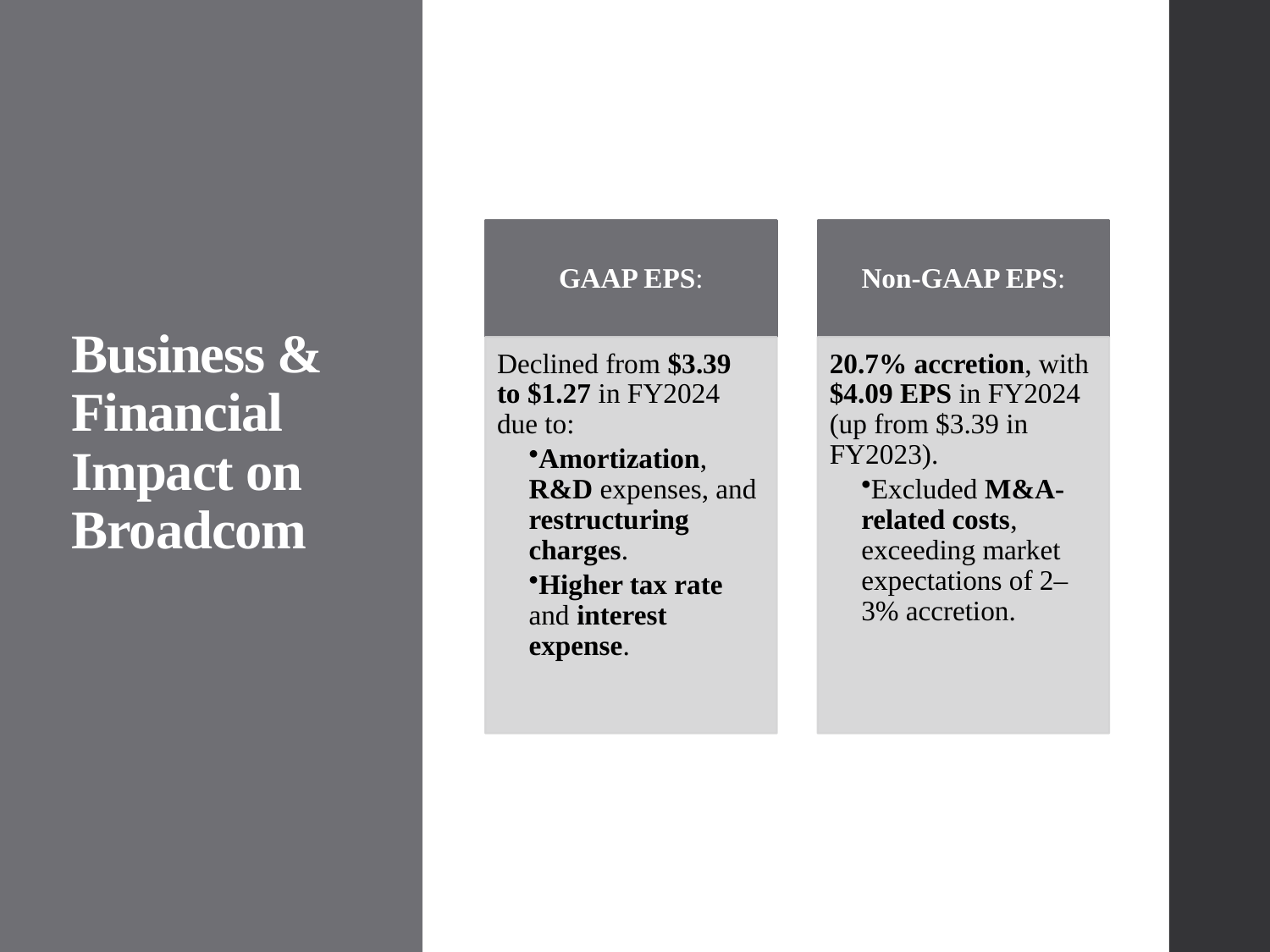

GAAP EPS:
Declined from $3.39 to $1.27 in FY2024 due to:
Amortization, R&D expenses, and restructuring charges.
Higher tax rate and interest expense.
Non-GAAP EPS:
20.7% accretion, with $4.09 EPS in FY2024 (up from $3.39 in FY2023).
Excluded M&A-related costs, exceeding market expectations of 2–3% accretion.
Business & Financial Impact on Broadcom